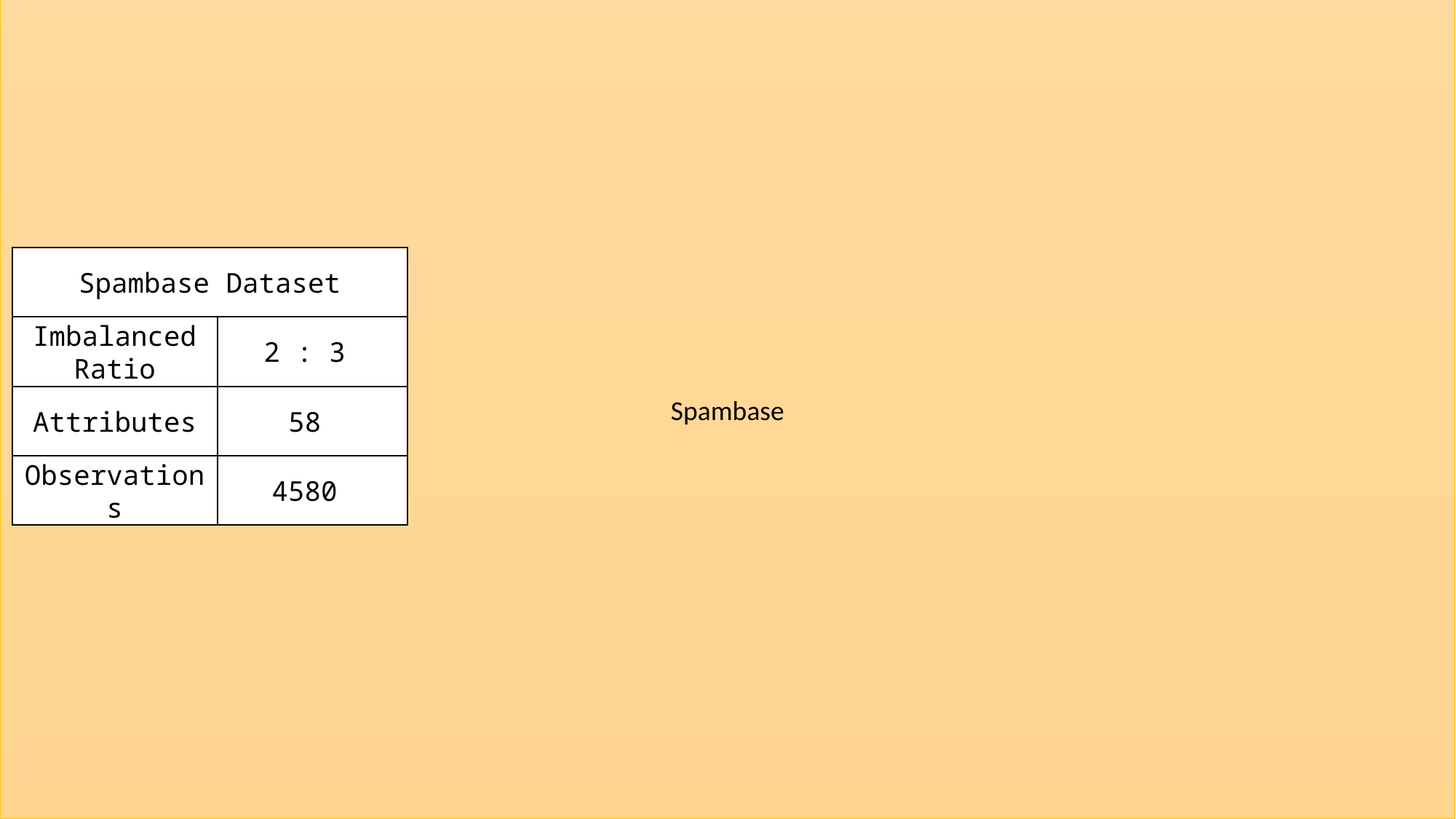

Spambase

Image Segmentation
Image Segmentation
Spambase Dataset
Imbalanced Ratio
2 : 3
Data Cleaning
Normalisasi
PCA
Dataset Rebalancing
5-Fold CV
Resample
3-Fold CV
Testing
Hasil
Attributes
58
Observations
4580
Credit Card Fraud